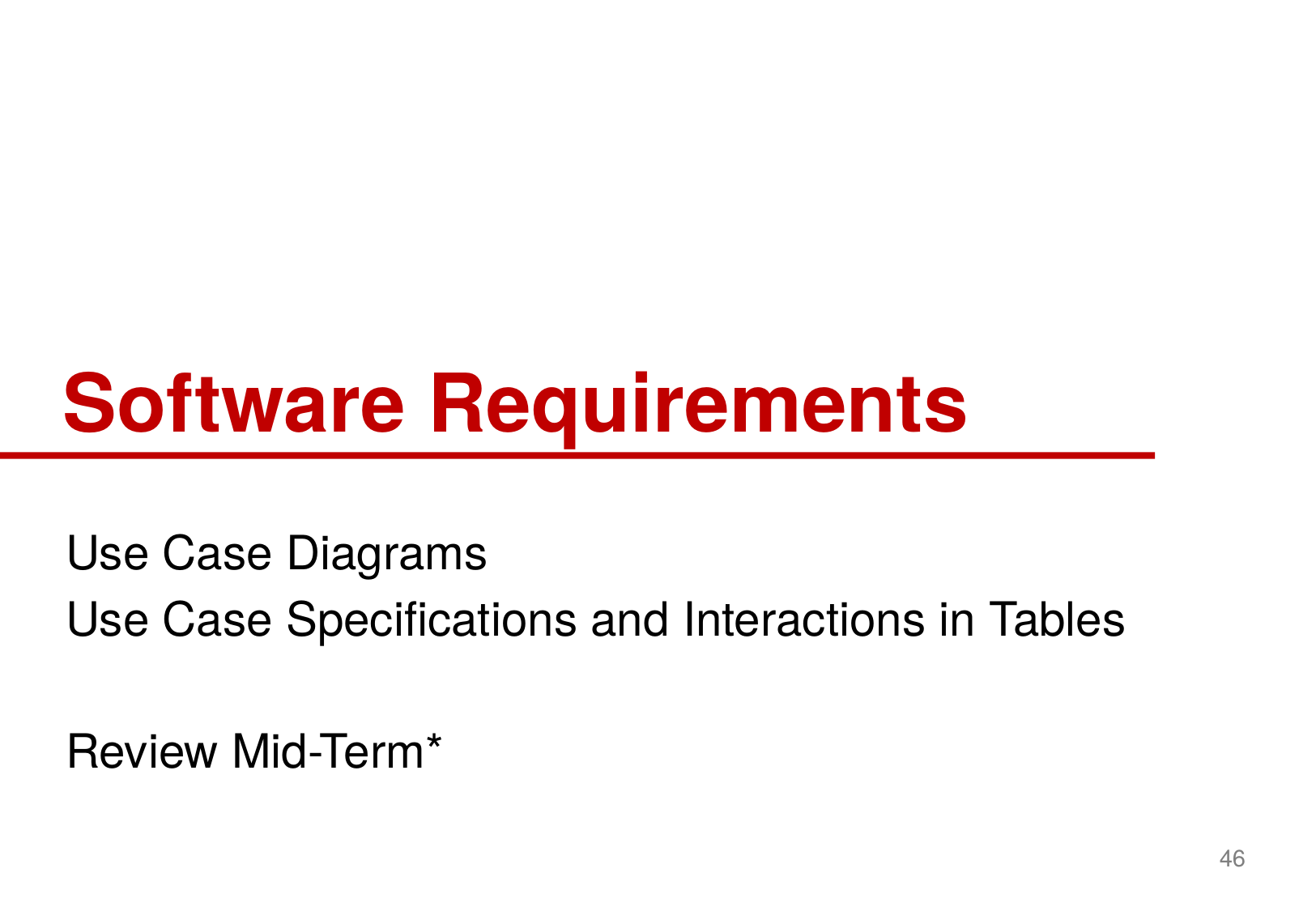

# Software Requirements
Use Case Diagrams
Use Case Specifications and Interactions in Tables

Review Mid-Term*
46